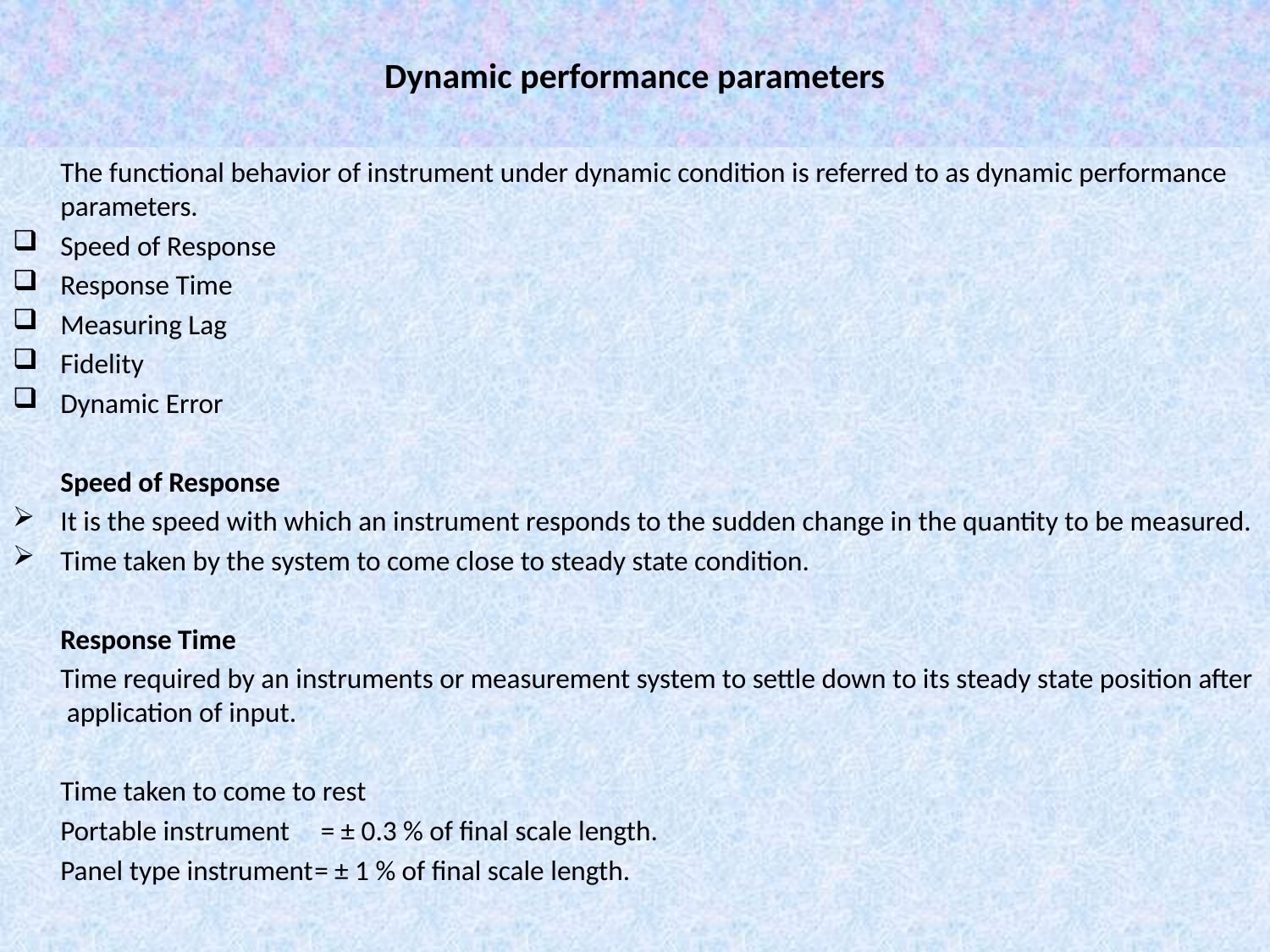

# Dynamic performance parameters
	The functional behavior of instrument under dynamic condition is referred to as dynamic performance parameters.
Speed of Response
Response Time
Measuring Lag
Fidelity
Dynamic Error

	Speed of Response
It is the speed with which an instrument responds to the sudden change in the quantity to be measured.
Time taken by the system to come close to steady state condition.

	Response Time
	Time required by an instruments or measurement system to settle down to its steady state position after  application of input.

	Time taken to come to rest
	Portable instrument	 = ± 0.3 % of final scale length.
	Panel type instrument	= ± 1 % of final scale length.